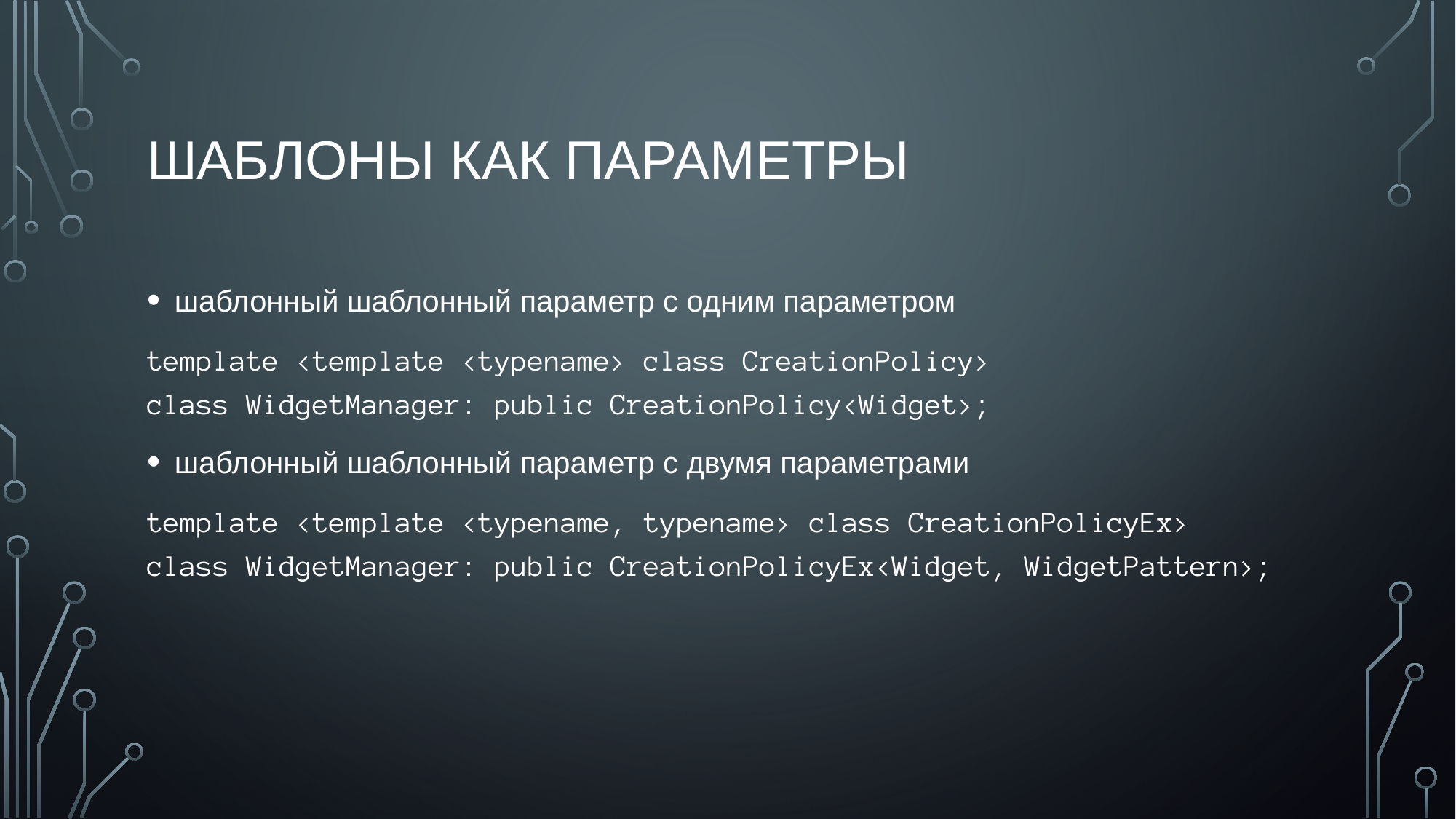

# шаблоны как параметры
шаблонный шаблонный параметр с одним параметром
template <template <typename> class CreationPolicy>
class WidgetManager: public CreationPolicy<Widget>;
шаблонный шаблонный параметр с двумя параметрами
template <template <typename, typename> class CreationPolicyEx>
class WidgetManager: public CreationPolicyEx<Widget, WidgetPattern>;